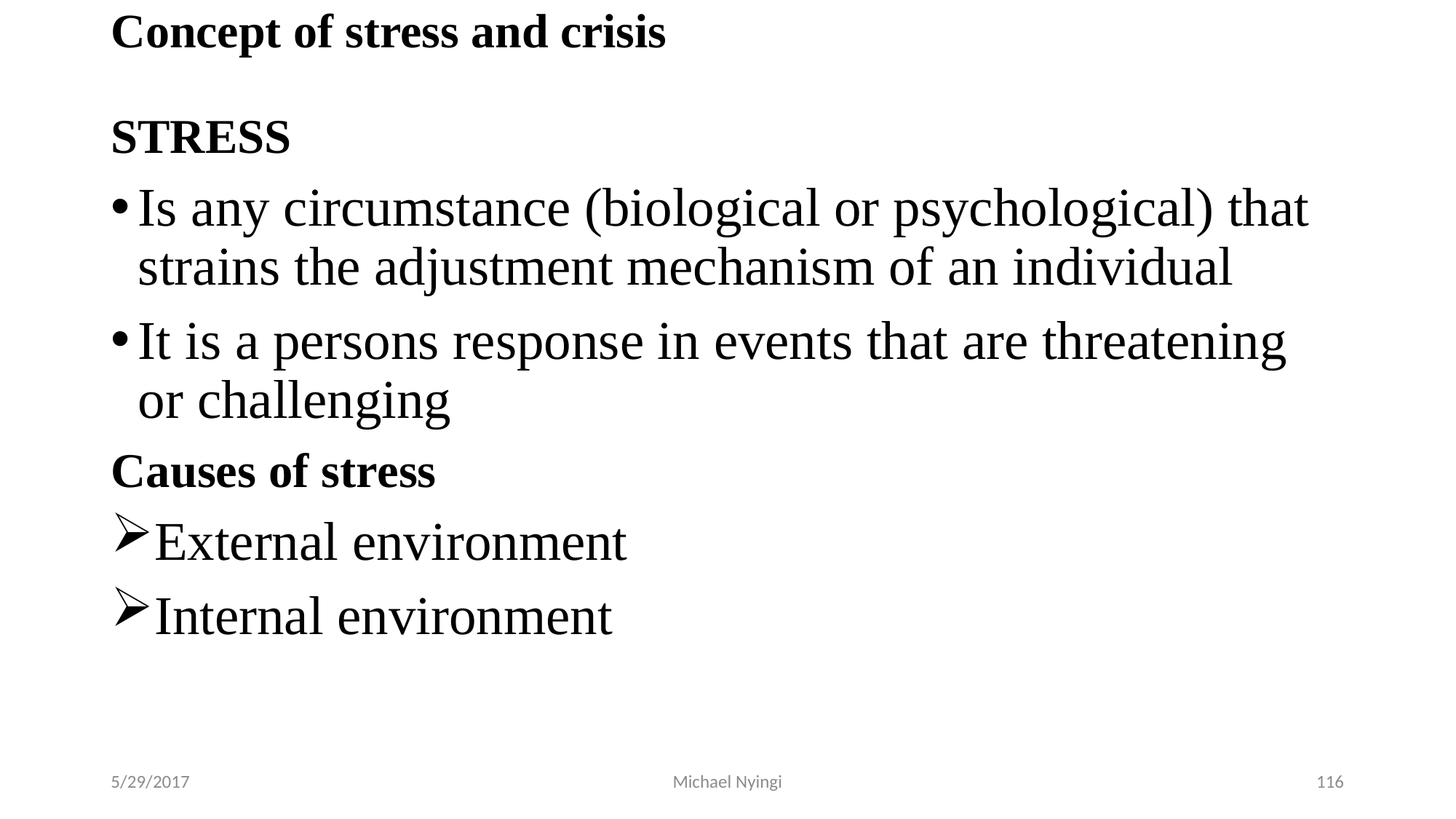

# Concept of stress and crisis
STRESS
Is any circumstance (biological or psychological) that strains the adjustment mechanism of an individual
It is a persons response in events that are threatening or challenging
Causes of stress
External environment
Internal environment

5/29/2017
Michael Nyingi
116